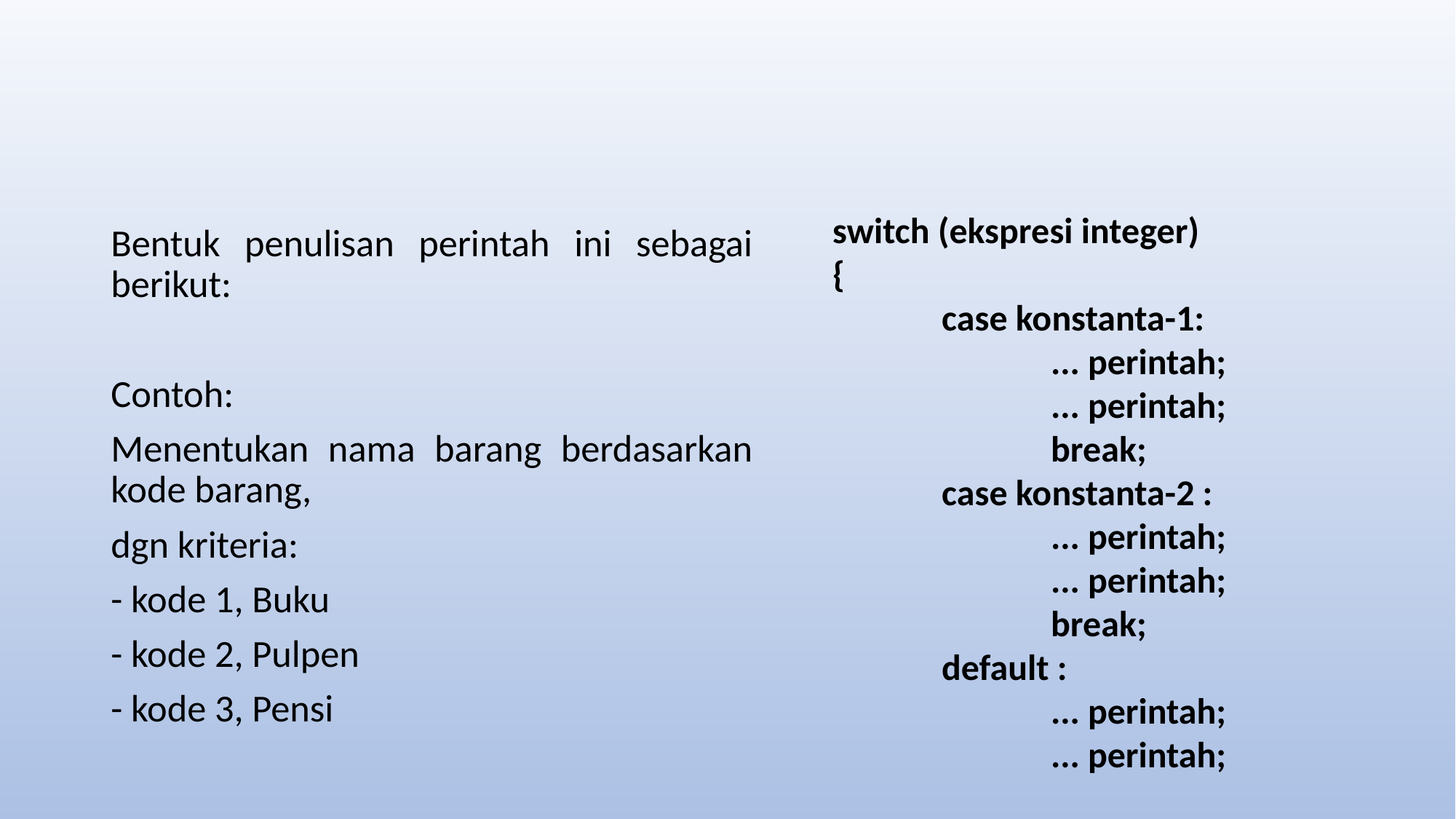

#
switch (ekspresi integer)
{
	case konstanta-1:
		... perintah;
		... perintah;
		break;
	case konstanta-2 :
		... perintah;
		... perintah;
		break;
	default :
		... perintah;
		... perintah;
Bentuk penulisan perintah ini sebagai berikut:

Contoh:
Menentukan nama barang berdasarkan kode barang,
dgn kriteria:
- kode 1, Buku
- kode 2, Pulpen
- kode 3, Pensi